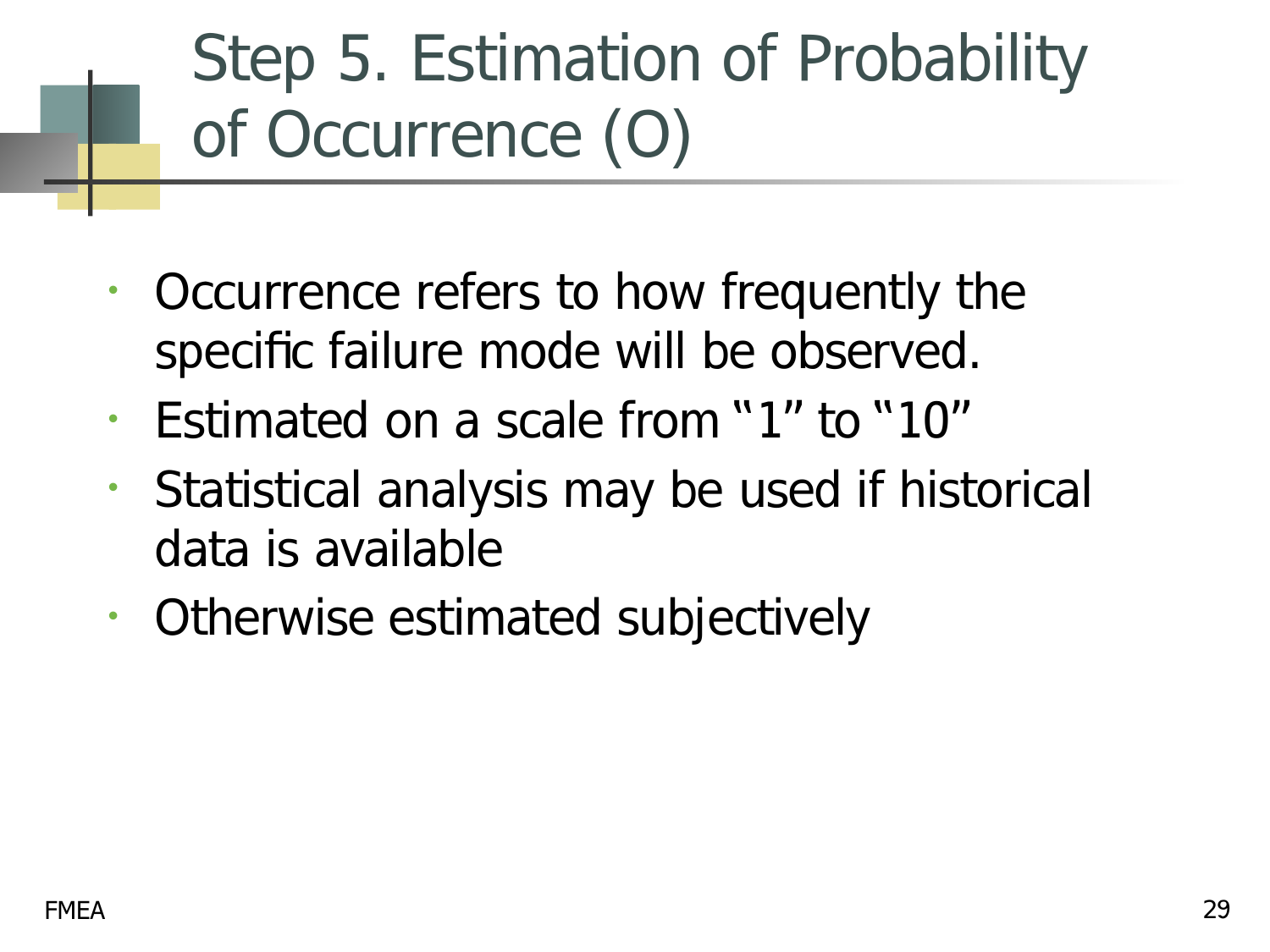

# Step 5. Estimation of Probability of Occurrence (O)
Occurrence refers to how frequently the specific failure mode will be observed.
Estimated on a scale from “1” to “10”
Statistical analysis may be used if historical data is available
Otherwise estimated subjectively
29
FMEA